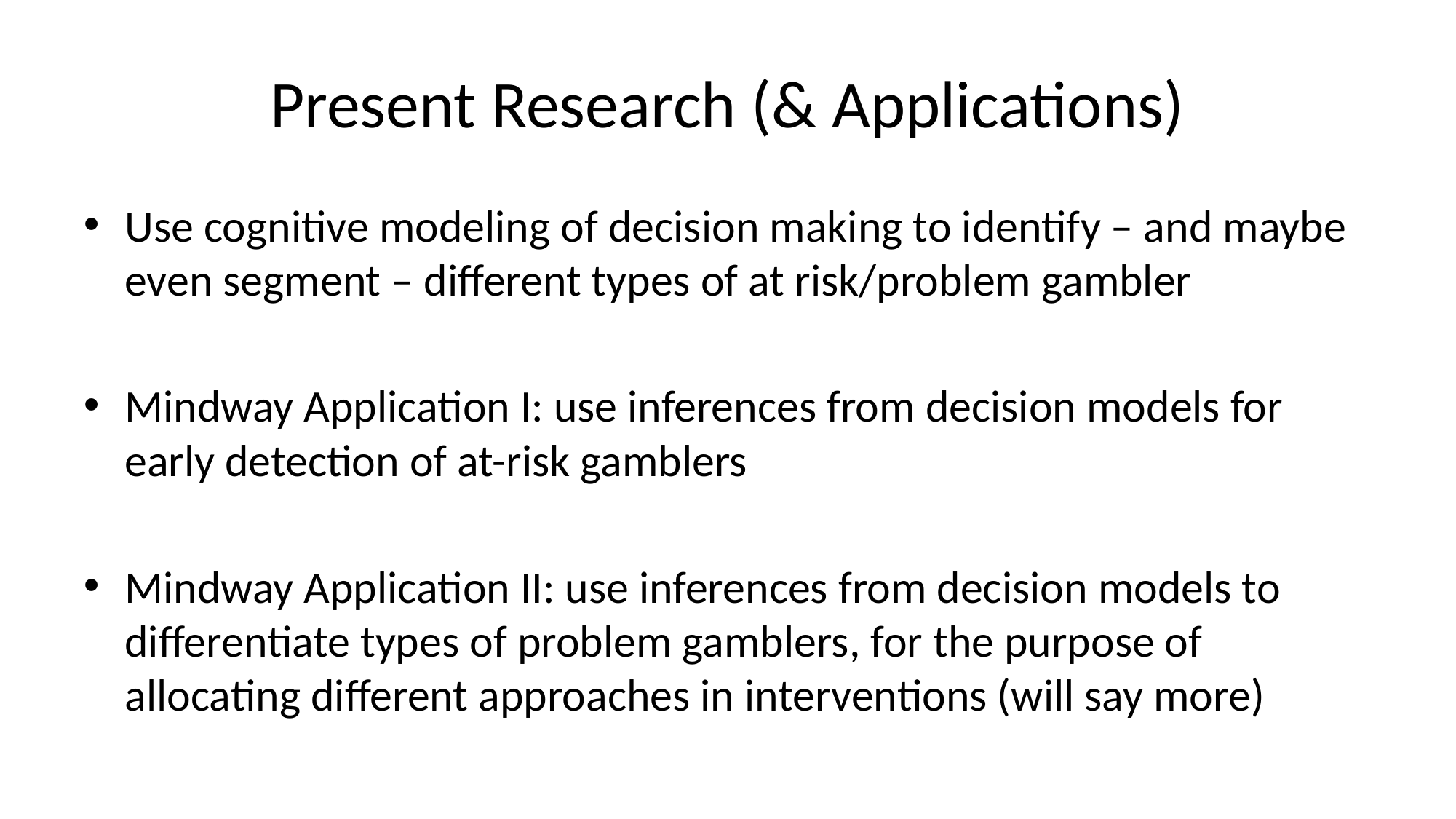

# Present Research (& Applications)
Use cognitive modeling of decision making to identify – and maybe even segment – different types of at risk/problem gambler

Mindway Application I: use inferences from decision models for early detection of at-risk gamblers

Mindway Application II: use inferences from decision models to differentiate types of problem gamblers, for the purpose of allocating different approaches in interventions (will say more)